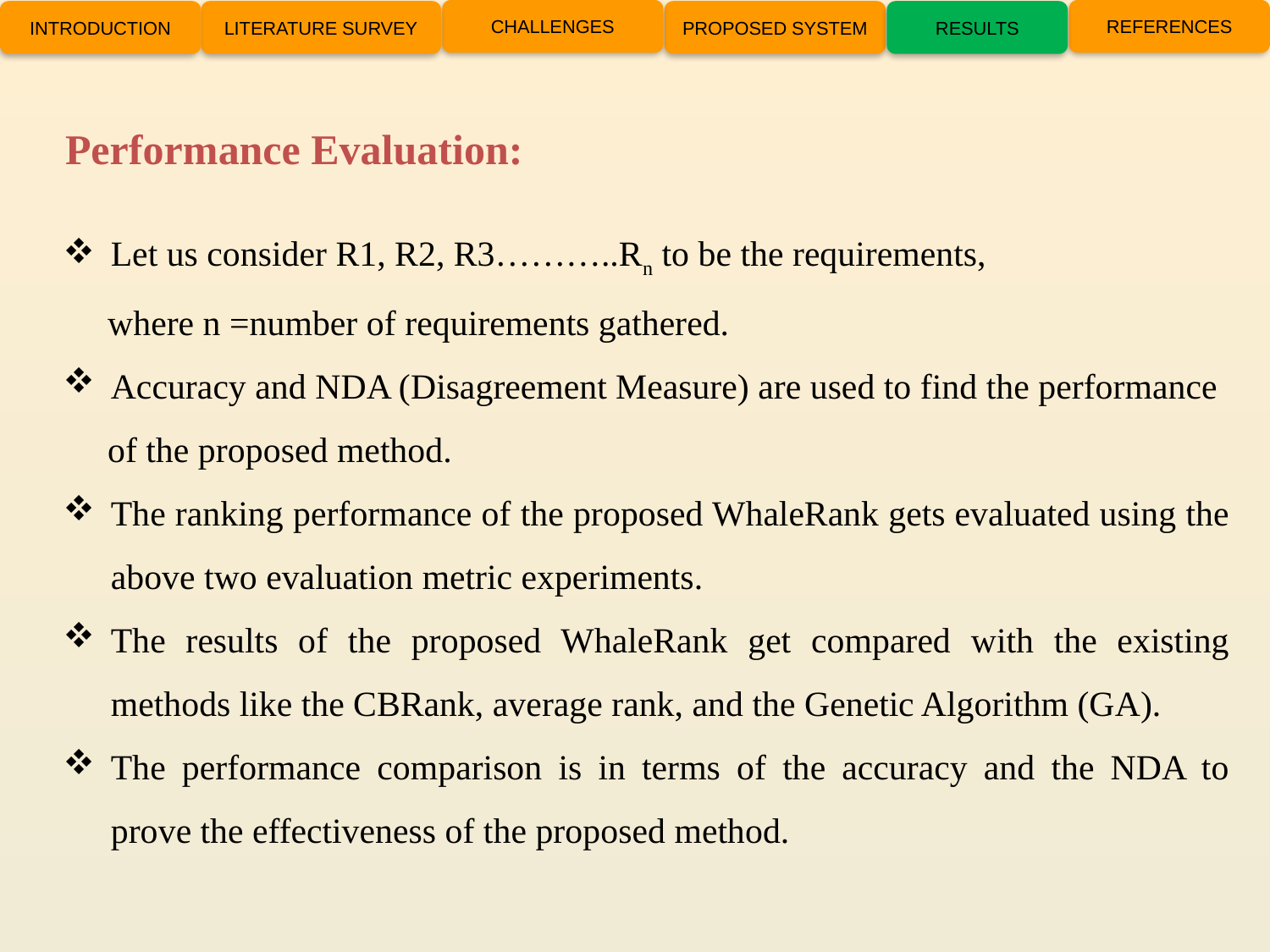

CHALLENGES
REFERENCES
INTRODUCTION

LITERATURE SURVEY

PROPOSED SYSTEM
RESULTS
Performance Evaluation:
Let us consider R1, R2, R3………..Rn to be the requirements,
     where n =number of requirements gathered.
Accuracy and NDA (Disagreement Measure) are used to find the performance
     of the proposed method.
The ranking performance of the proposed WhaleRank gets evaluated using the above two evaluation metric experiments.
The results of the proposed WhaleRank get compared with the existing methods like the CBRank, average rank, and the Genetic Algorithm (GA).
The performance comparison is in terms of the accuracy and the NDA to prove the effectiveness of the proposed method.